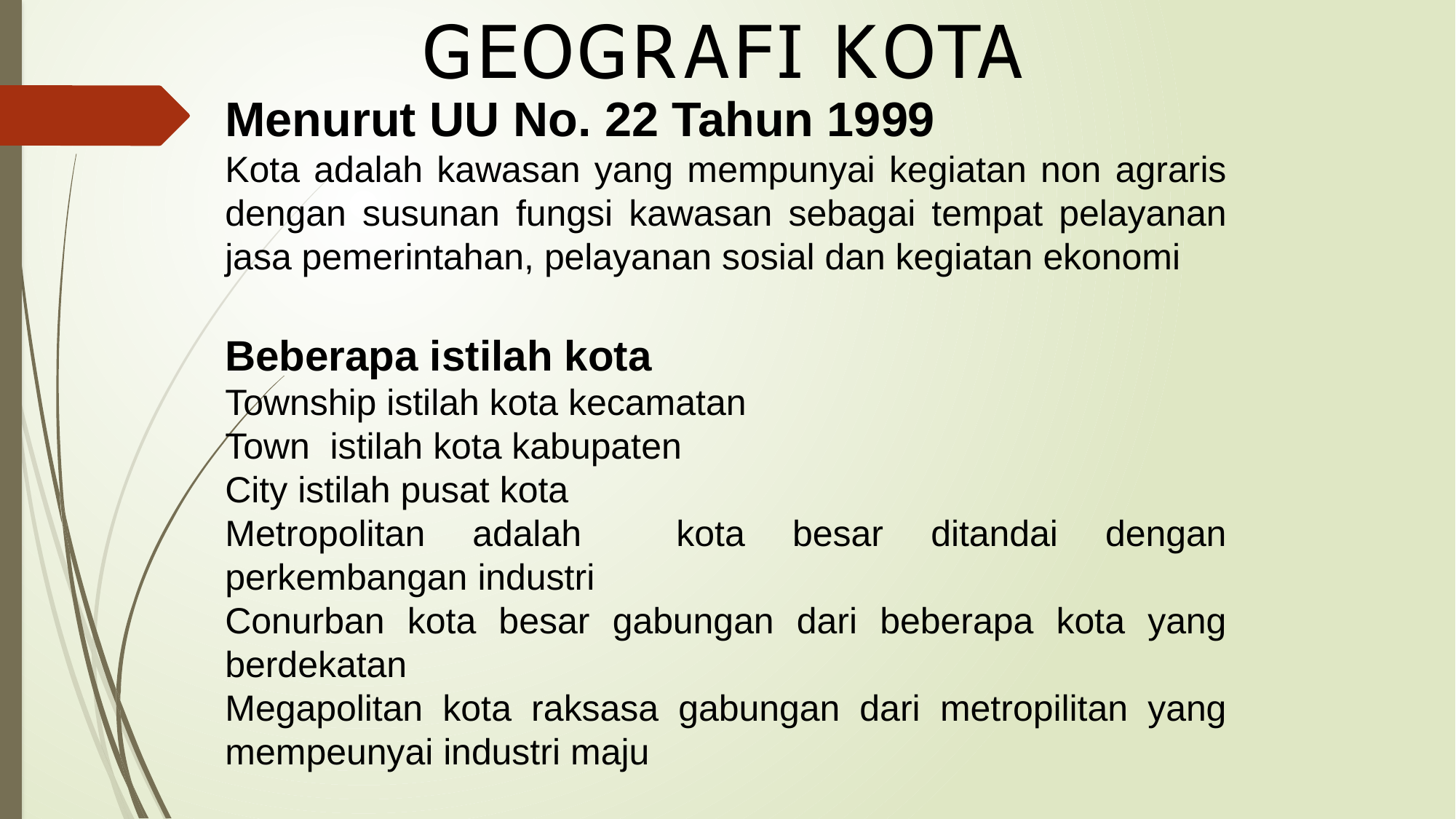

GEOGRAFI KOTA
Menurut UU No. 22 Tahun 1999
Kota adalah kawasan yang mempunyai kegiatan non agraris dengan susunan fungsi kawasan sebagai tempat pelayanan jasa pemerintahan, pelayanan sosial dan kegiatan ekonomi

Beberapa istilah kota
Township istilah kota kecamatan
Town  istilah kota kabupaten
City istilah pusat kota
Metropolitan adalah  kota besar ditandai dengan perkembangan industri
Conurban kota besar gabungan dari beberapa kota yang berdekatan
Megapolitan kota raksasa gabungan dari metropilitan yang mempeunyai industri maju